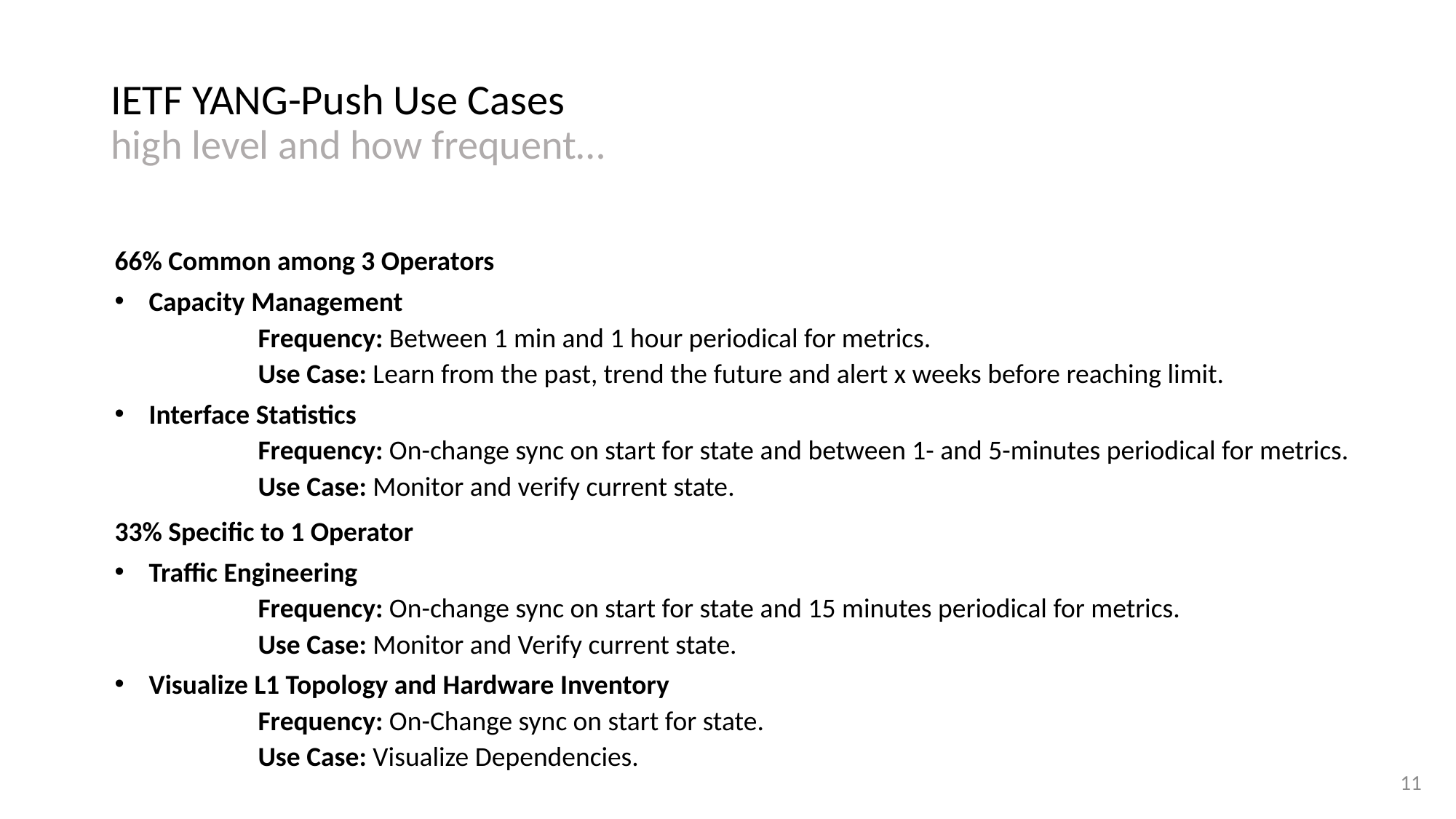

# IETF YANG-Push Use Cases high level and how frequent…
66% Common among 3 Operators
Capacity Management
	Frequency: Between 1 min and 1 hour periodical for metrics.
	Use Case: Learn from the past, trend the future and alert x weeks before reaching limit.
Interface Statistics
	Frequency: On-change sync on start for state and between 1- and 5-minutes periodical for metrics.
	Use Case: Monitor and verify current state.
33% Specific to 1 Operator
Traffic Engineering
	Frequency: On-change sync on start for state and 15 minutes periodical for metrics.
	Use Case: Monitor and Verify current state.
Visualize L1 Topology and Hardware Inventory
	Frequency: On-Change sync on start for state.
	Use Case: Visualize Dependencies.

11